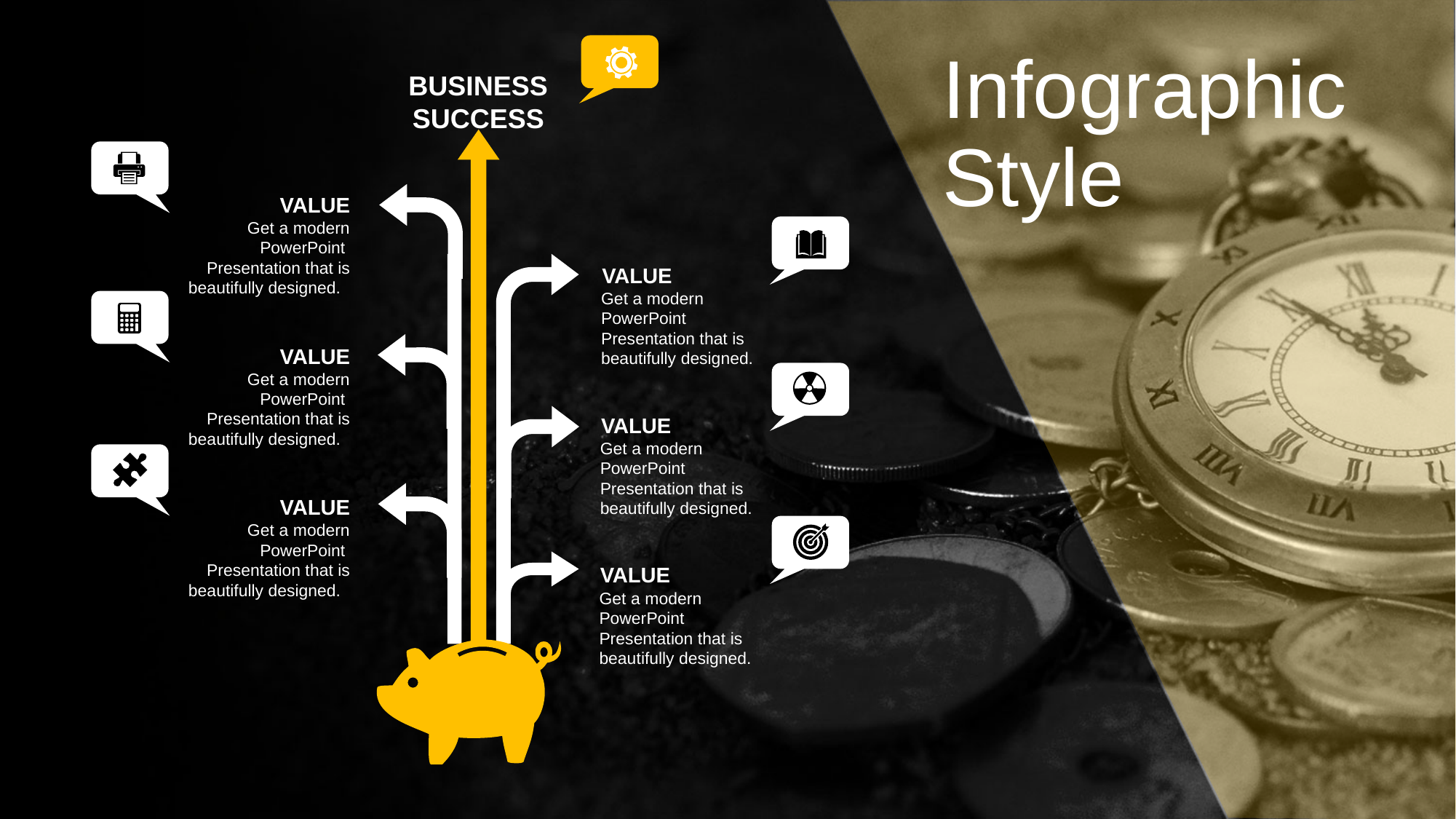

Infographic Style

BUSINESS SUCCESS

VALUE
Get a modern PowerPoint  Presentation that is beautifully designed.

VALUE
Get a modern PowerPoint  Presentation that is beautifully designed.

VALUE
Get a modern PowerPoint  Presentation that is beautifully designed.

VALUE
Get a modern PowerPoint  Presentation that is beautifully designed.

VALUE
Get a modern PowerPoint  Presentation that is beautifully designed.

VALUE
Get a modern PowerPoint  Presentation that is beautifully designed.